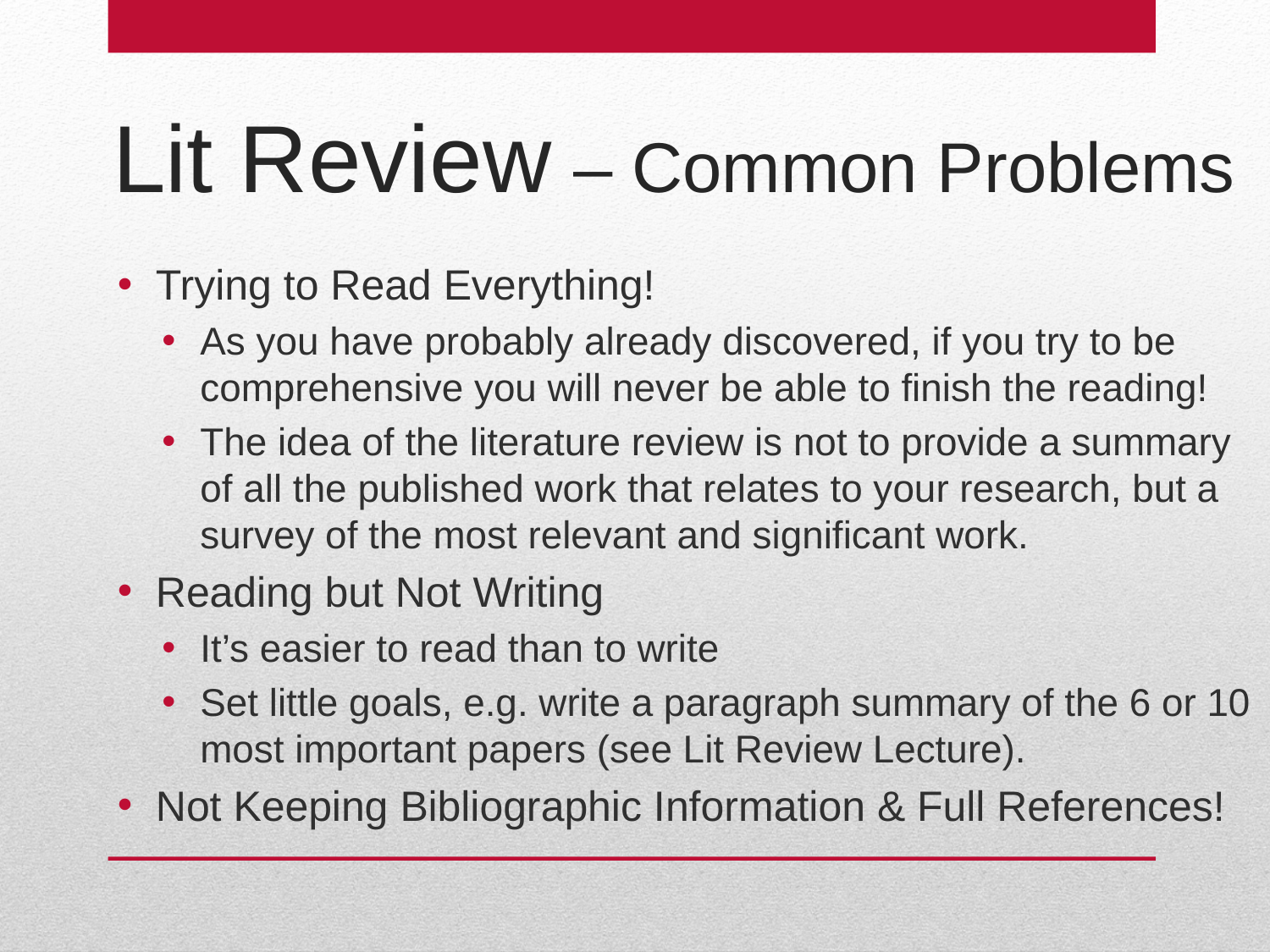

# Lit Review – Common Problems
Trying to Read Everything!
As you have probably already discovered, if you try to be comprehensive you will never be able to finish the reading!
The idea of the literature review is not to provide a summary of all the published work that relates to your research, but a survey of the most relevant and significant work.
Reading but Not Writing
It’s easier to read than to write
Set little goals, e.g. write a paragraph summary of the 6 or 10 most important papers (see Lit Review Lecture).
Not Keeping Bibliographic Information & Full References!